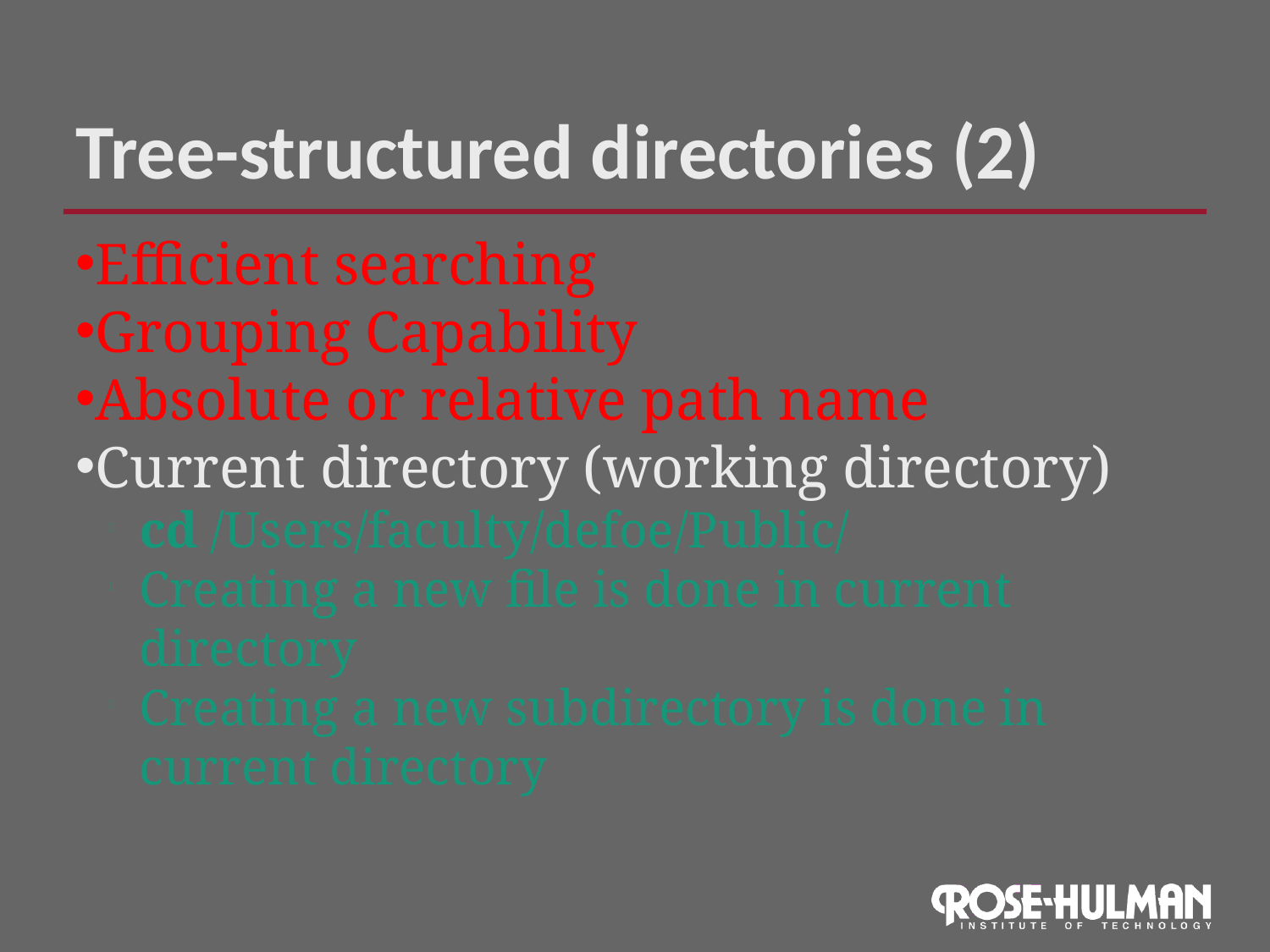

Tree-structured directories (2)
Efficient searching
Grouping Capability
Absolute or relative path name
Current directory (working directory)
cd /Users/faculty/defoe/Public/
Creating a new file is done in current directory
Creating a new subdirectory is done in current directory